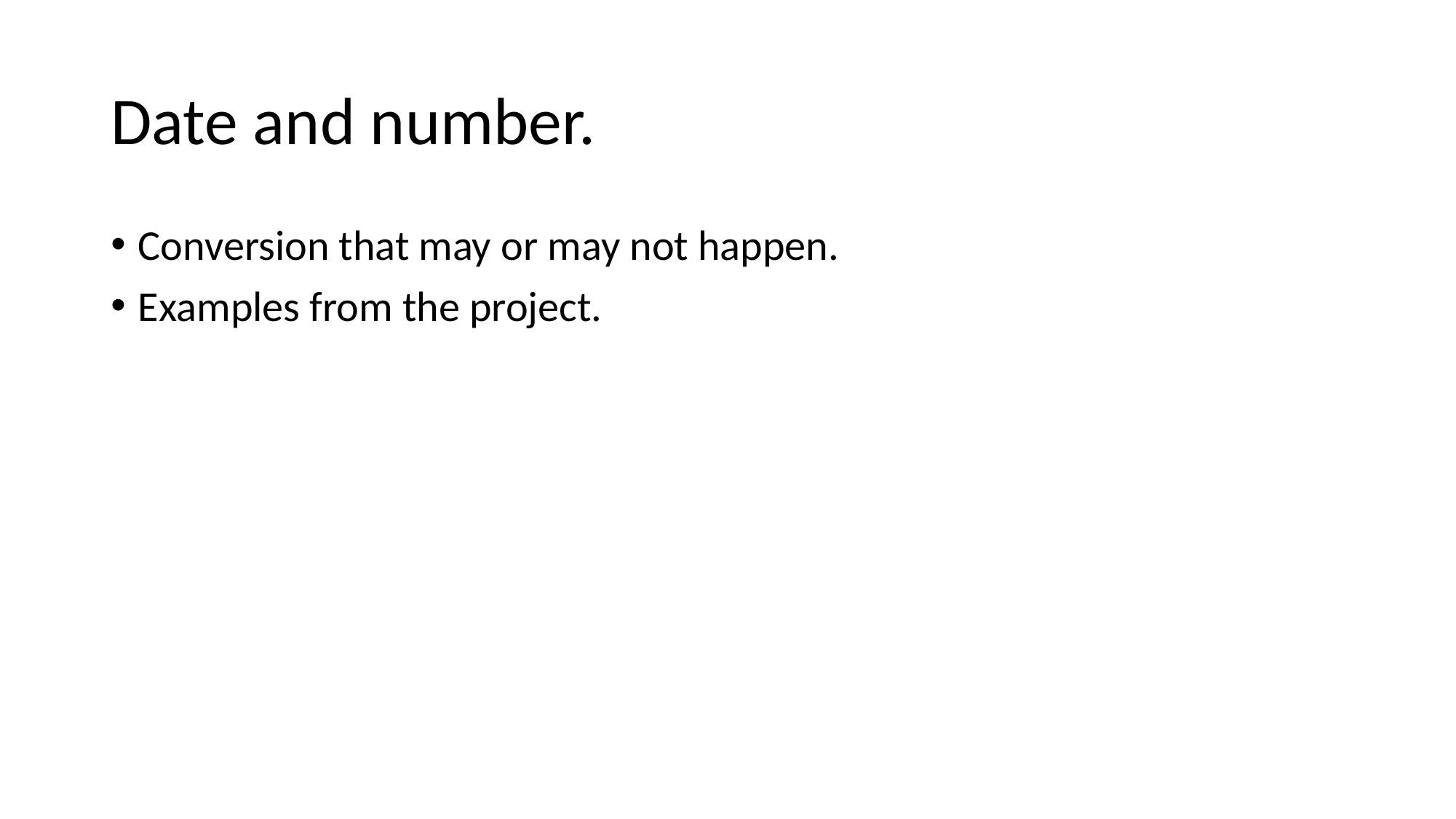

# Date and number.
Conversion that may or may not happen.
Examples from the project.